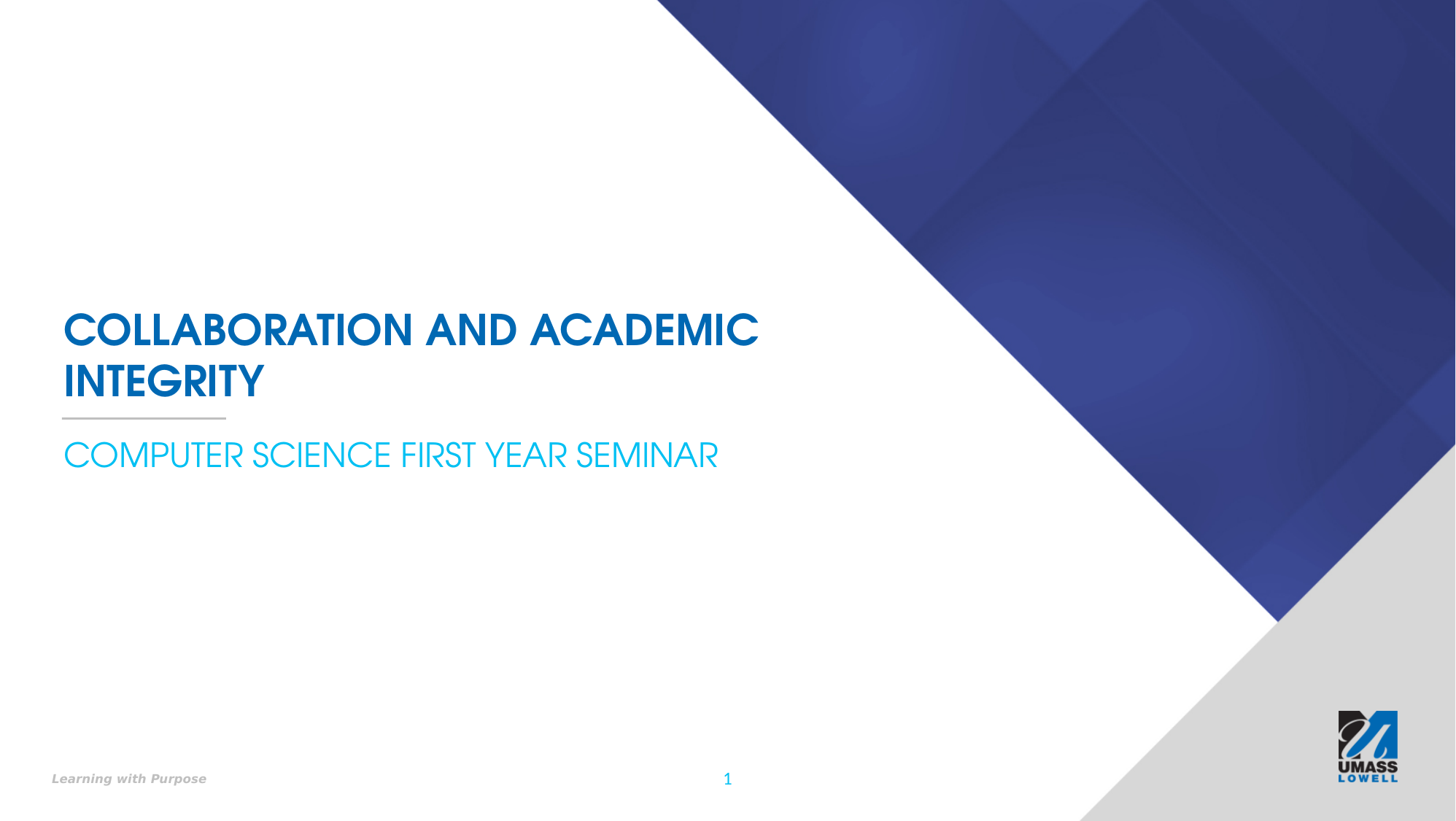

# Collaboration and Academic Integrity
Computer Science First Year Seminar
1